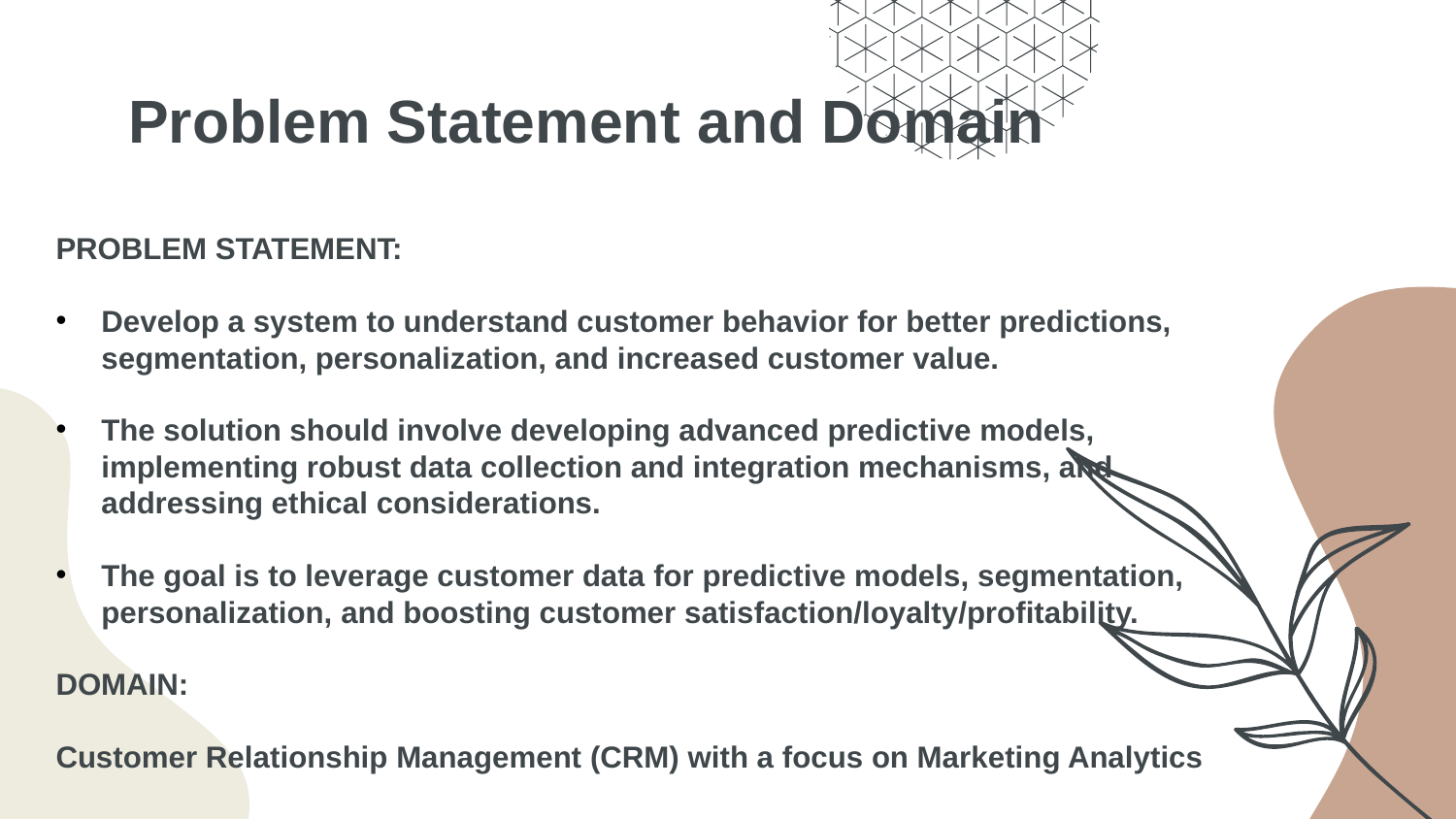

# Problem Statement and Domain
PROBLEM STATEMENT:

Develop a system to understand customer behavior for better predictions, segmentation, personalization, and increased customer value.

The solution should involve developing advanced predictive models, implementing robust data collection and integration mechanisms, and addressing ethical considerations.

The goal is to leverage customer data for predictive models, segmentation, personalization, and boosting customer satisfaction/loyalty/profitability.

DOMAIN:

Customer Relationship Management (CRM) with a focus on Marketing Analytics